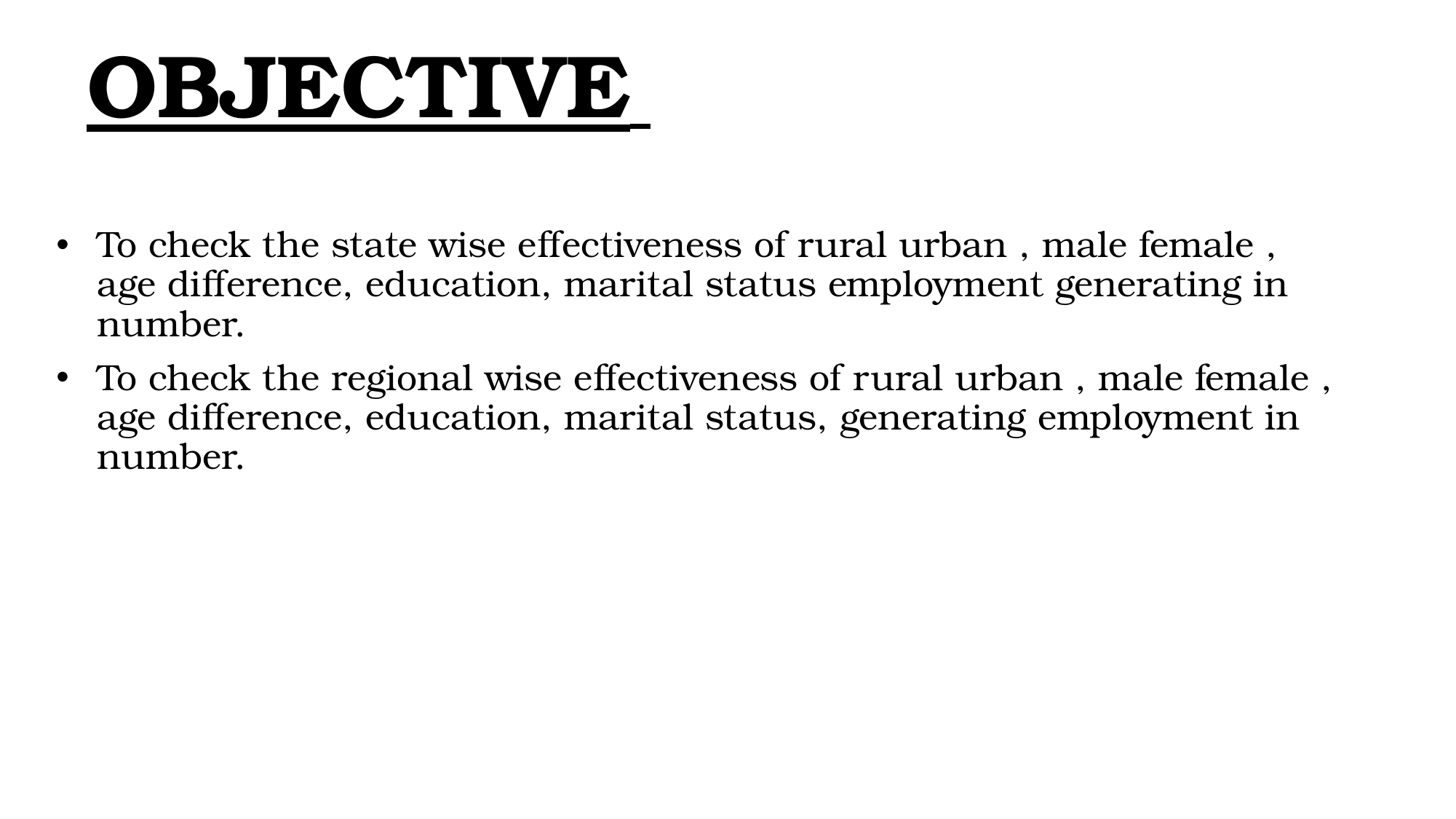

# OBJECTIVE
To check the state wise effectiveness of rural urban , male female , age difference, education, marital status employment generating in number.
To check the regional wise effectiveness of rural urban , male female , age difference, education, marital status, generating employment in number.